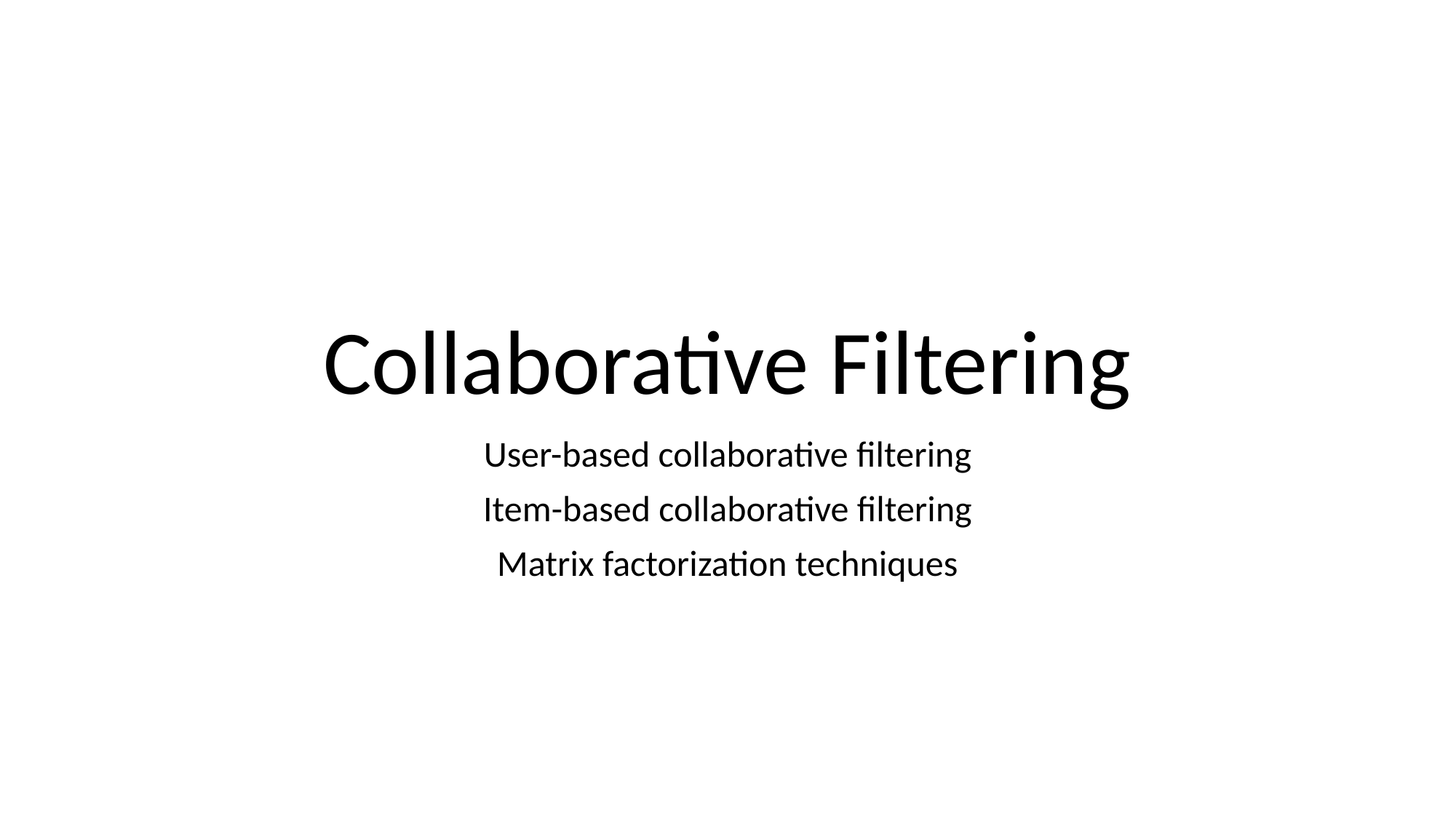

# Collaborative Filtering
User-based collaborative filtering
Item-based collaborative filtering
Matrix factorization techniques